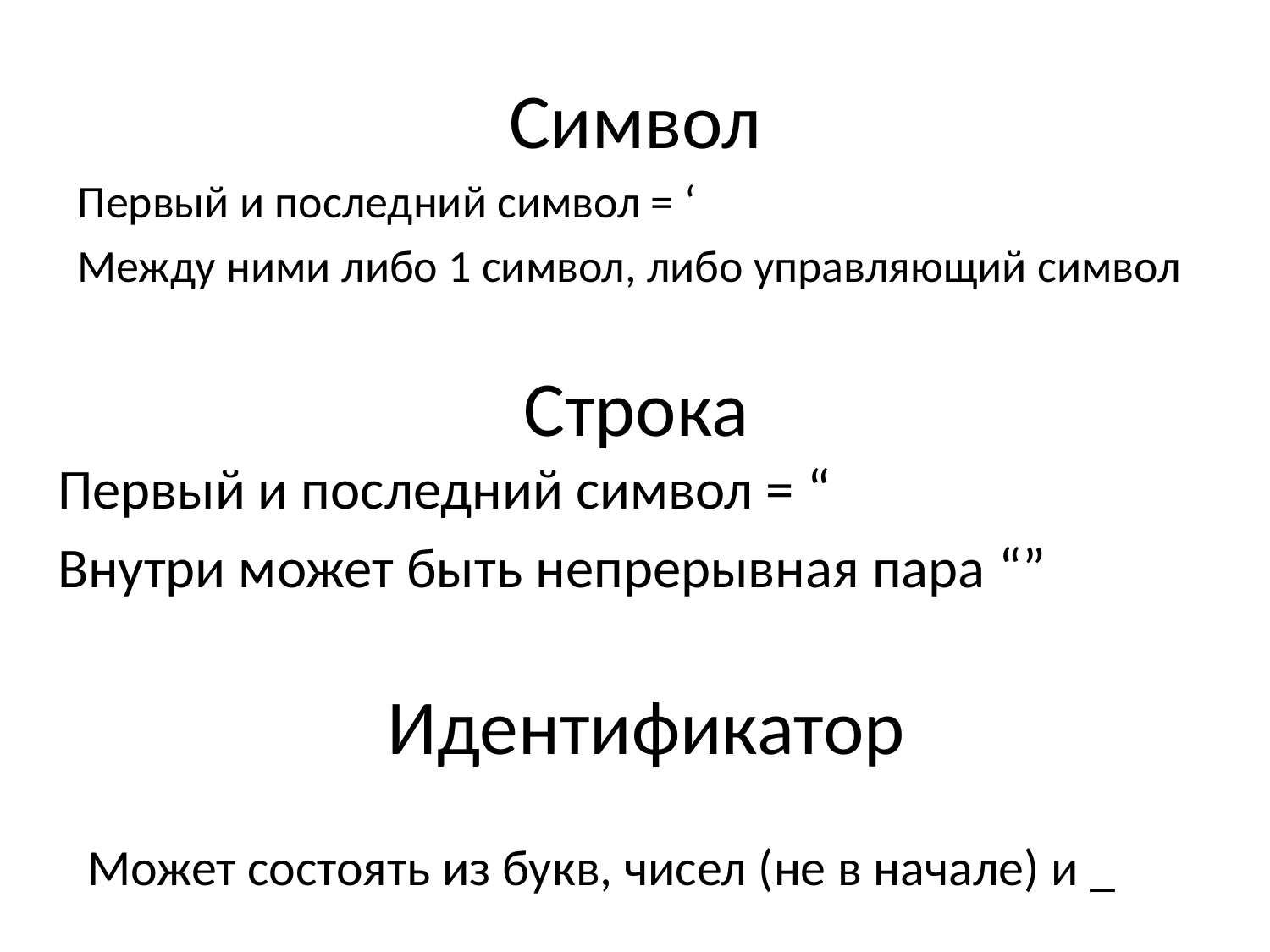

# Символ
Первый и последний символ = ‘
Между ними либо 1 символ, либо управляющий символ
Строка
Первый и последний символ = “
Внутри может быть непрерывная пара “”
Идентификатор
Может состоять из букв, чисел (не в начале) и _